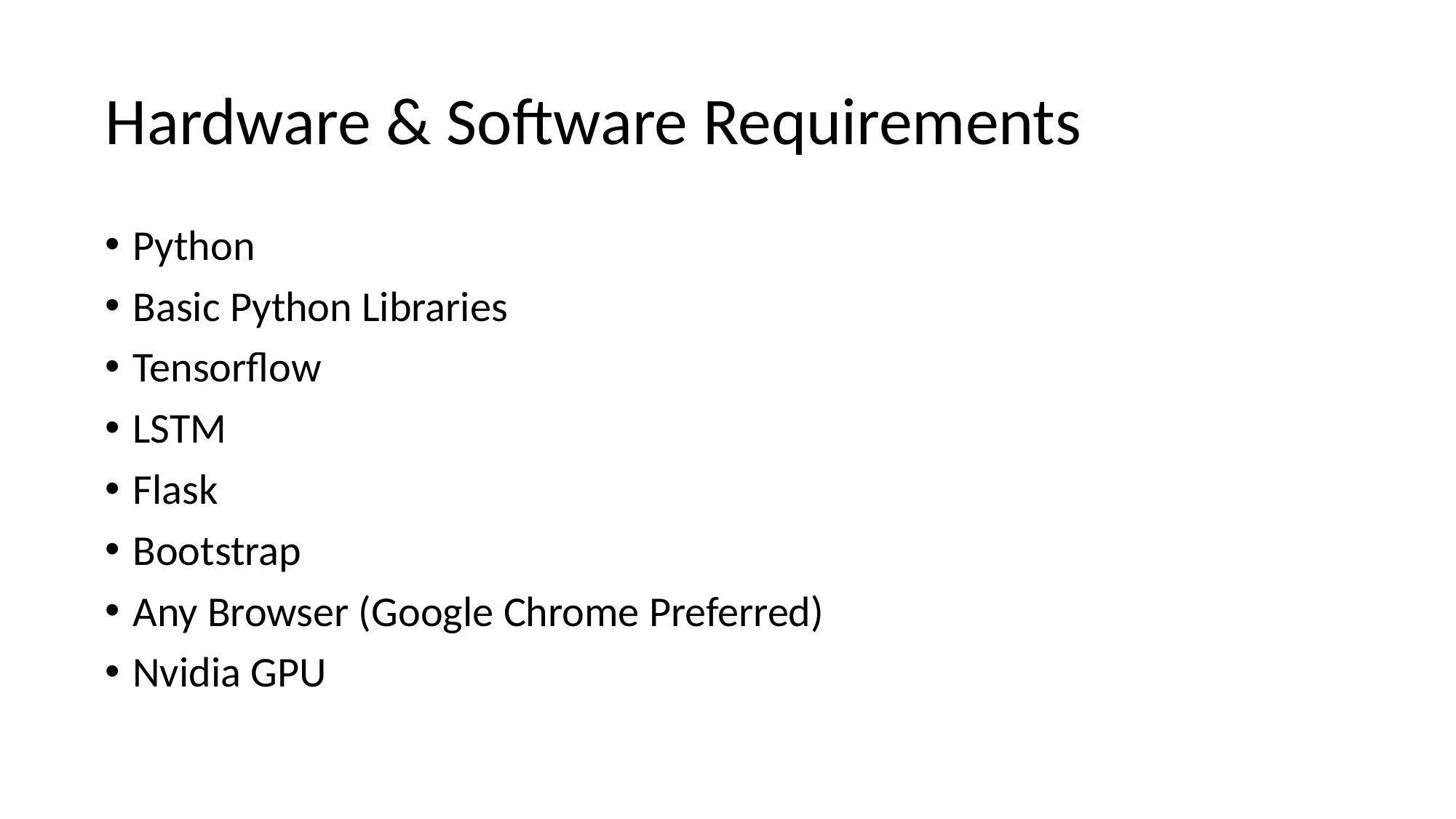

# Hardware & Software Requirements
Python
Basic Python Libraries
Tensorflow
LSTM
Flask
Bootstrap
Any Browser (Google Chrome Preferred)
Nvidia GPU